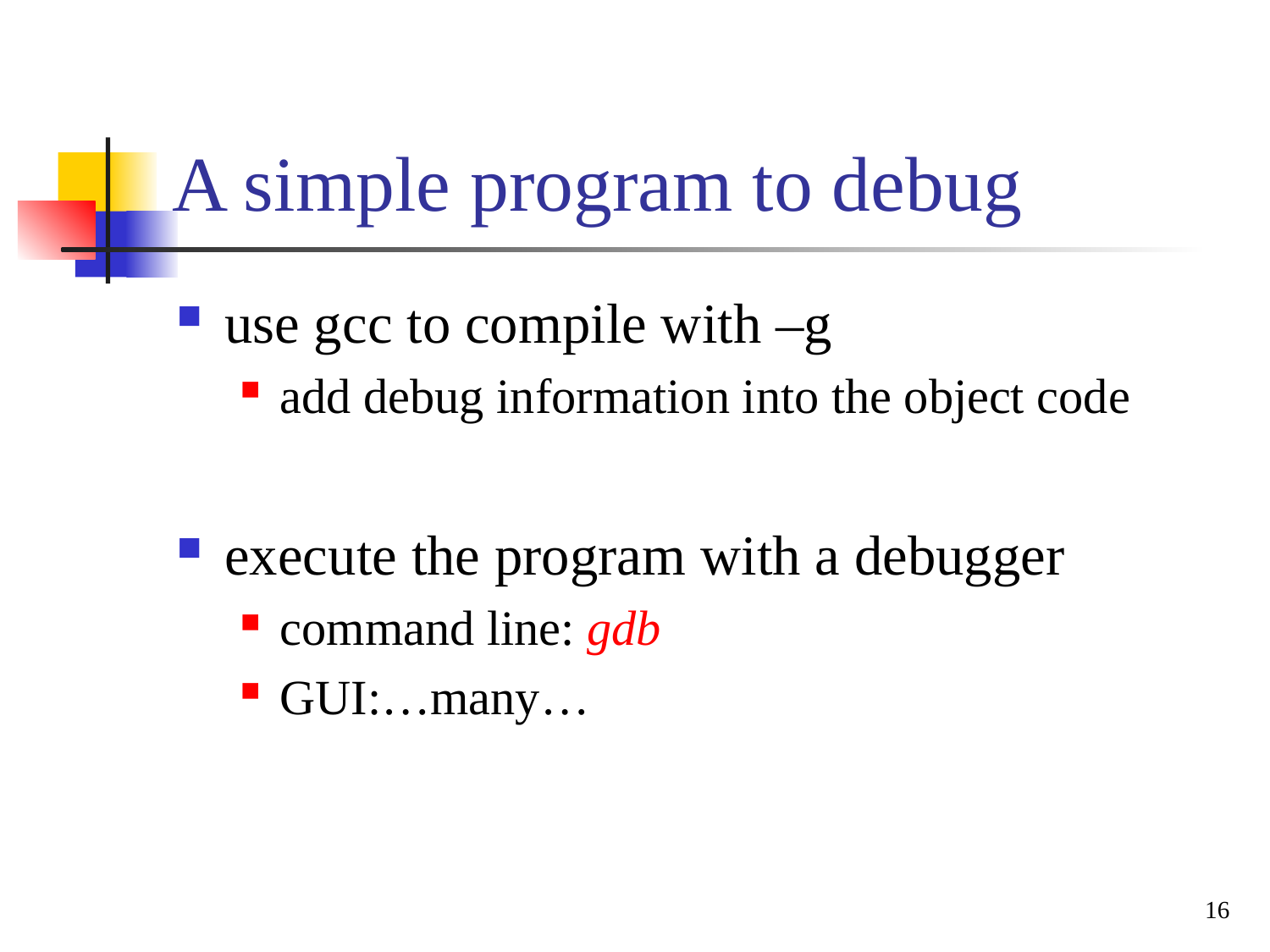

# A simple program to debug
use gcc to compile with –g
add debug information into the object code

execute the program with a debugger
command line: gdb
GUI:…many…
16